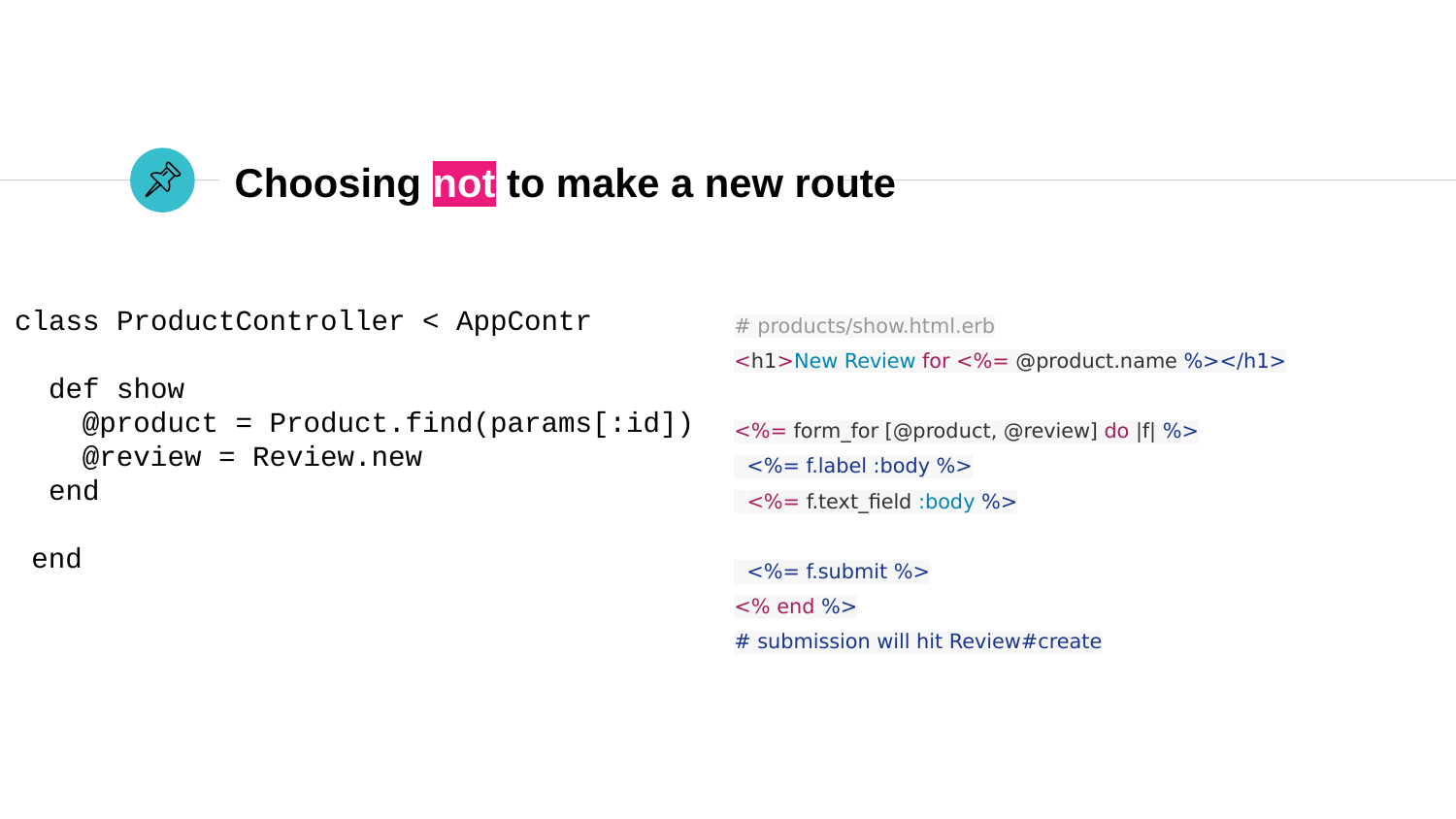

# Choosing not to make a new route

class ProductController < AppContr

  def show
    @product = Product.find(params[:id])
    @review = Review.new
  end

 end
# products/show.html.erb <h1>New Review for <%= @product.name %></h1> <%= form_for [@product, @review] do |f| %> <%= f.label :body %> <%= f.text_field :body %> <%= f.submit %> <% end %> # submission will hit Review#create